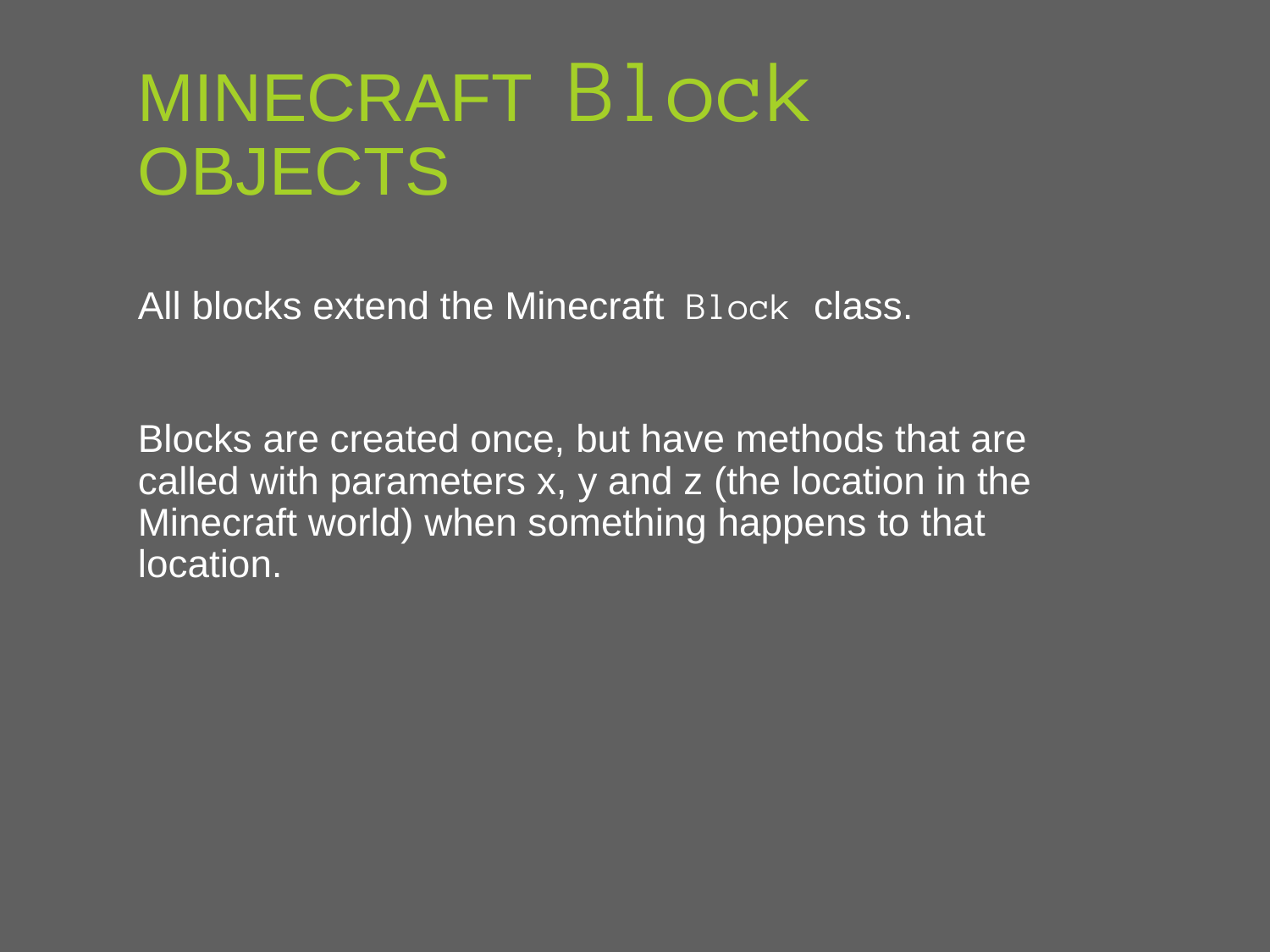

# Minecraft  Block objects
All blocks extend the Minecraft  Block  class.

Blocks are created once, but have methods that are called with parameters x, y and z (the location in the Minecraft world) when something happens to that location.